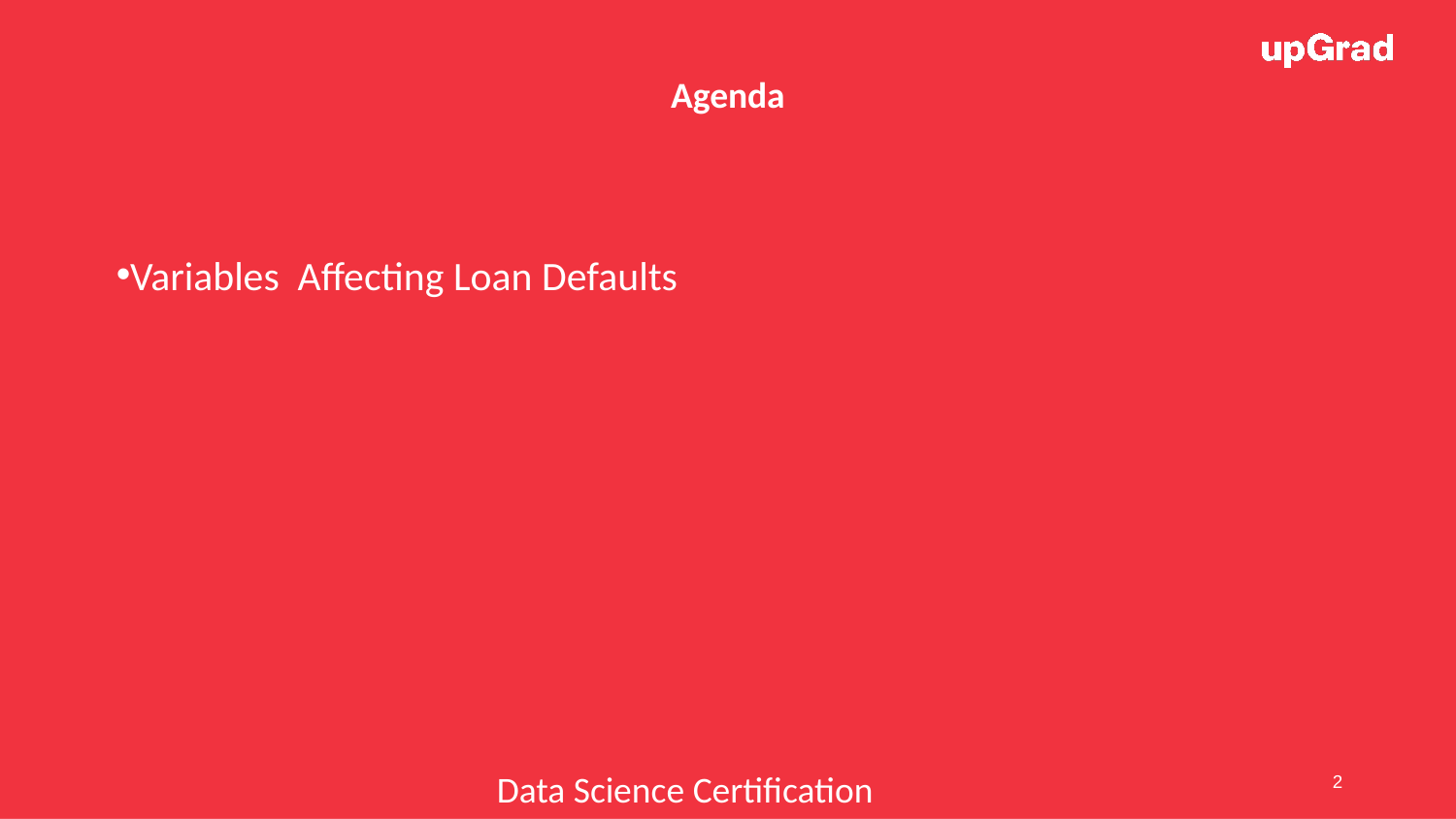

Agenda
Variables  Affecting Loan Defaults
Data Science Certification Program
2